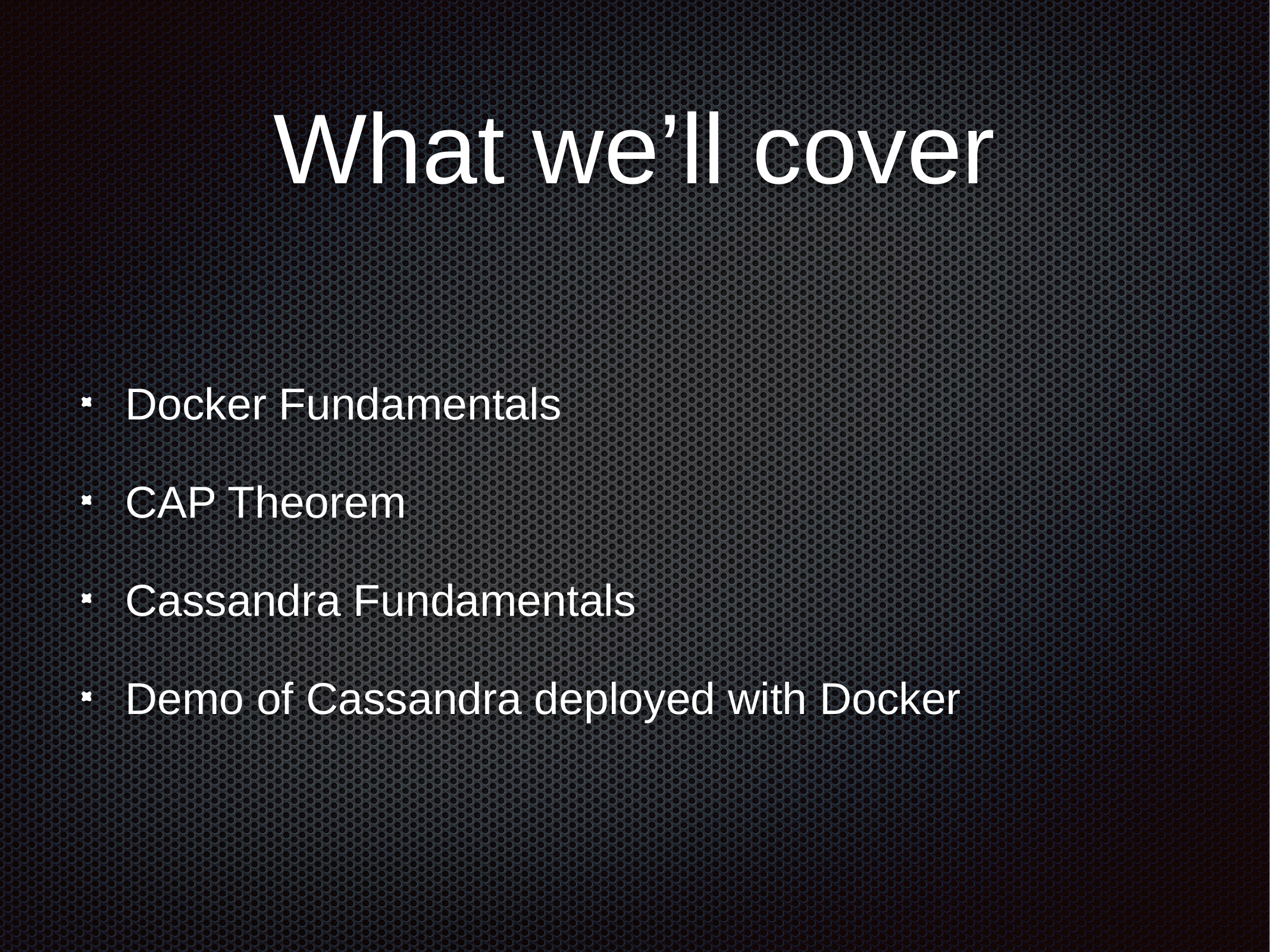

# What we’ll cover
Docker Fundamentals
CAP Theorem
Cassandra Fundamentals
Demo of Cassandra deployed with Docker